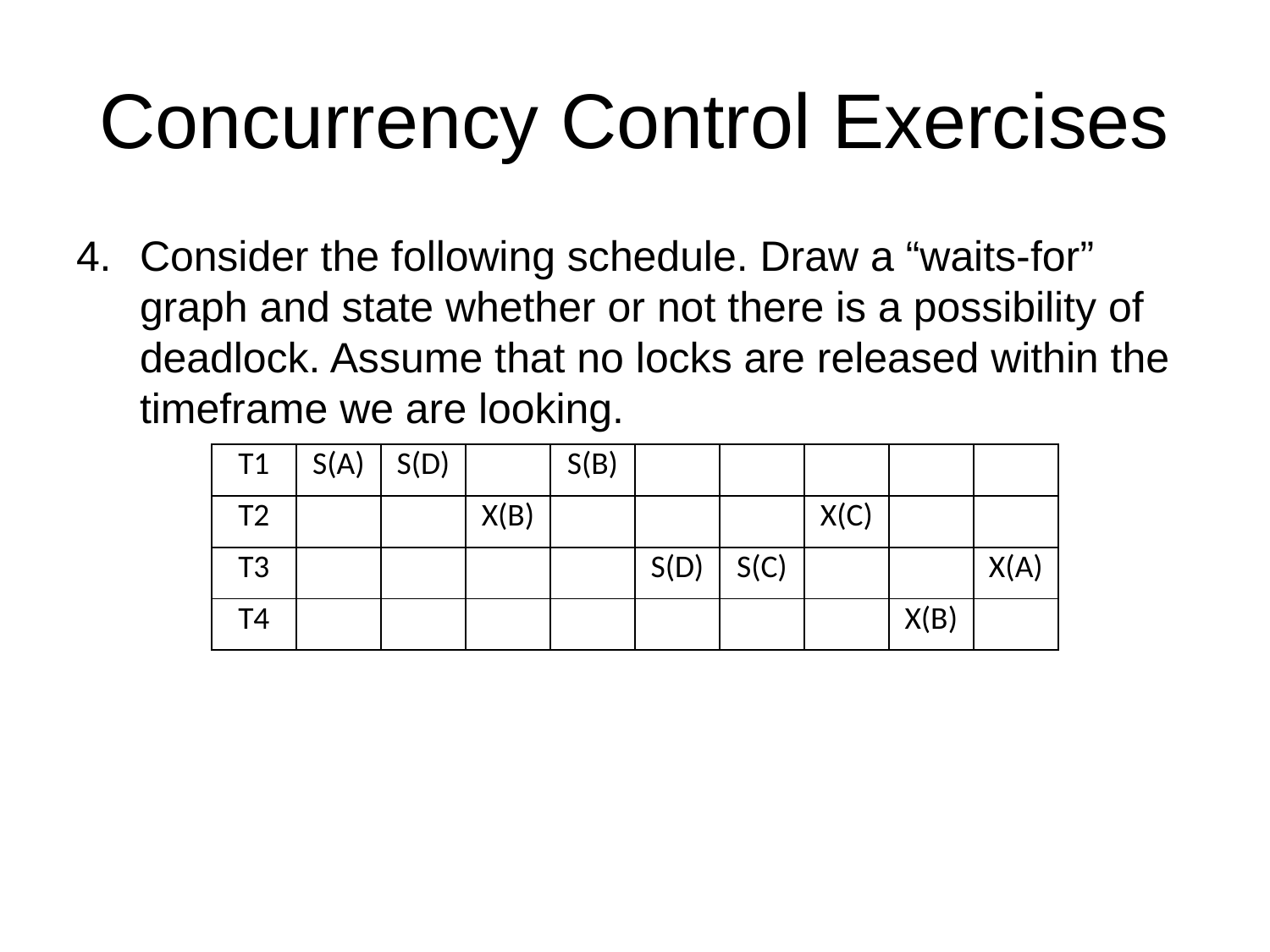

# Concurrency Control Exercises
Consider the following schedule. Draw a “waits-for”  graph and state whether or not there is a possibility of deadlock. Assume that no locks are released within the timeframe we are looking.

| T1 | S(A) | S(D) |  | S(B) |  |  |  |  |  |
| --- | --- | --- | --- | --- | --- | --- | --- | --- | --- |
| T2 |  |  | X(B) |  |  |  | X(C) |  |  |
| T3 |  |  |  |  | S(D) | S(C) |  |  | X(A) |
| T4 |  |  |  |  |  |  |  | X(B) |  |